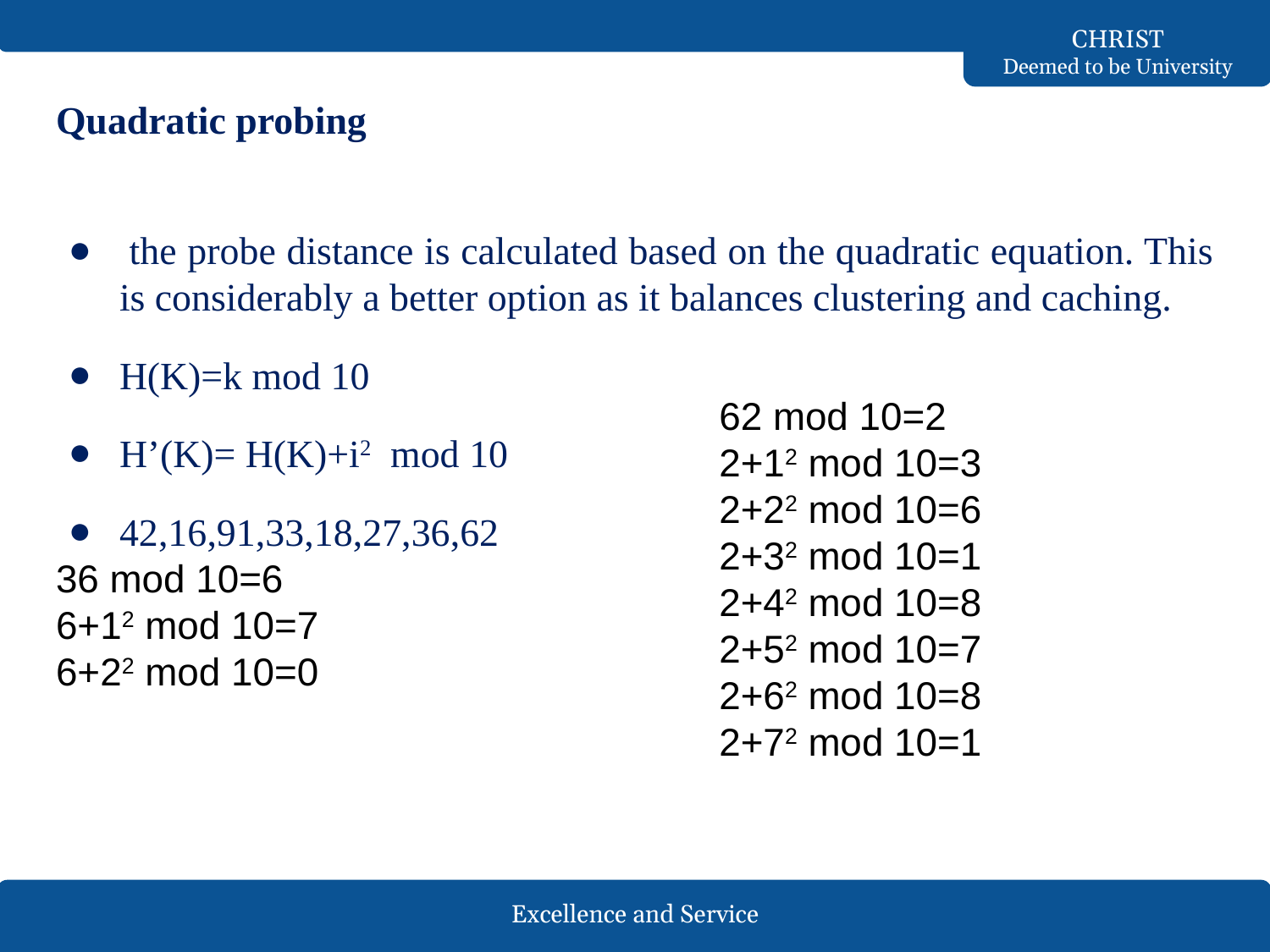

# Quadratic probing
 the probe distance is calculated based on the quadratic equation. This is considerably a better option as it balances clustering and caching.
H(K)=k mod 10
H’(K)= H(K)+i2  mod 10
42,16,91,33,18,27,36,62
36 mod 10=6
6+12 mod 10=7
6+22 mod 10=0
62 mod 10=2
2+12 mod 10=3
2+22 mod 10=6
2+32 mod 10=1
2+42 mod 10=8
2+52 mod 10=7
2+62 mod 10=8
2+72 mod 10=1